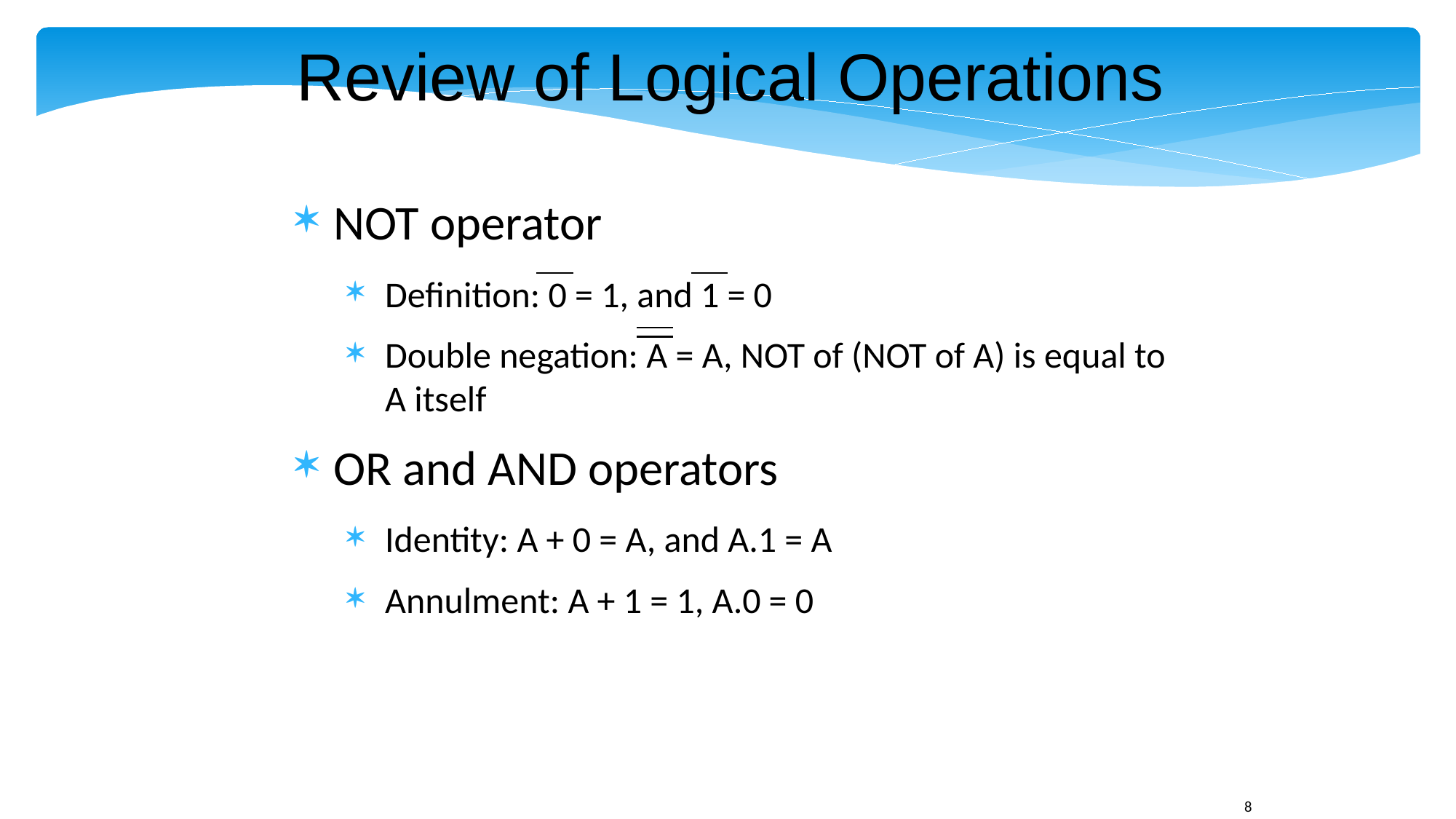

Review of Logical Operations
NOT operator
Definition: 0 = 1, and 1 = 0
Double negation: A = A, NOT of (NOT of A) is equal to A itself
OR and AND operators
Identity: A + 0 = A, and A.1 = A
Annulment: A + 1 = 1, A.0 = 0

8